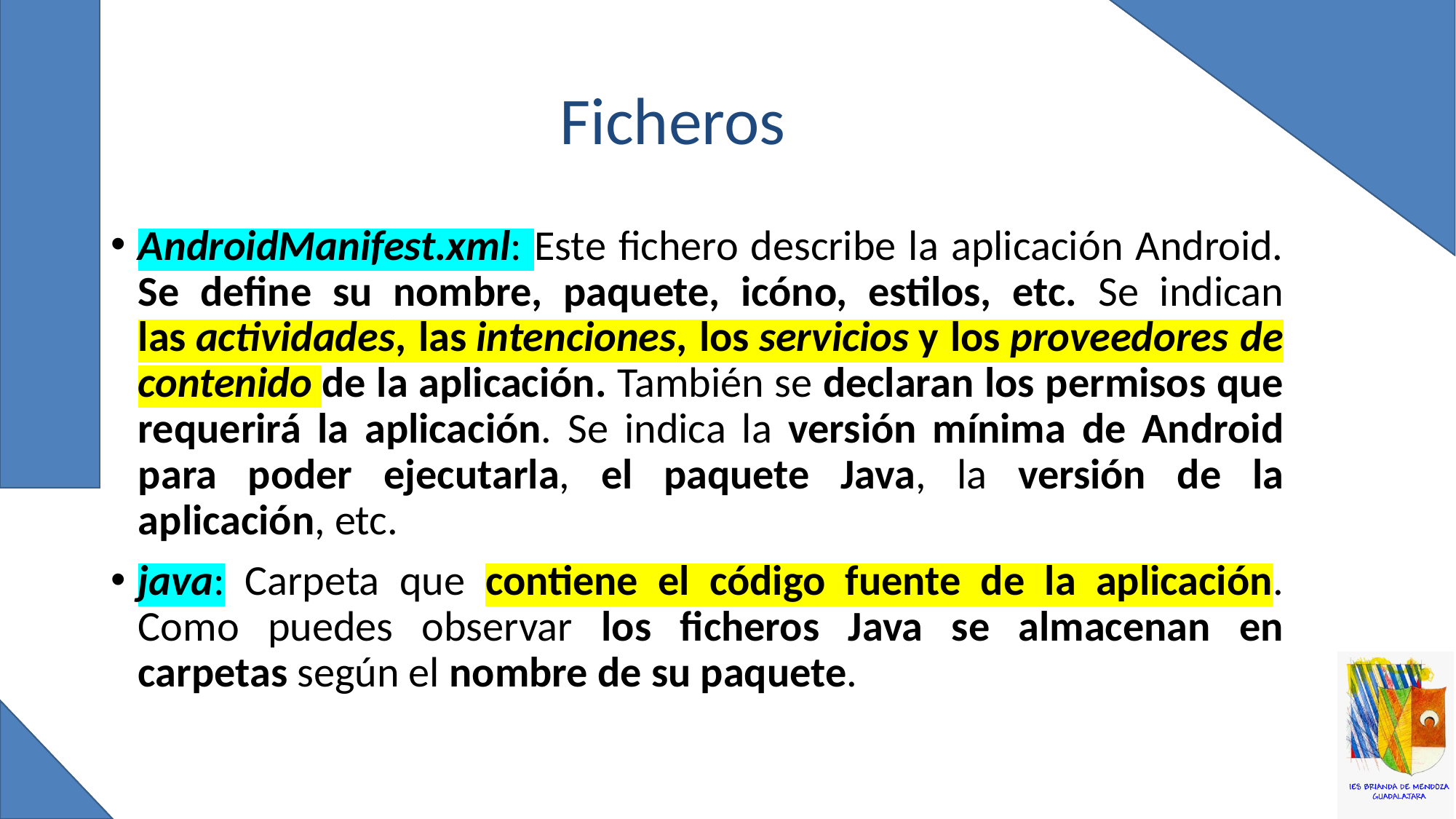

# Ficheros
AndroidManifest.xml: Este fichero describe la aplicación Android. Se define su nombre, paquete, icóno, estilos, etc. Se indican las actividades, las intenciones, los servicios y los proveedores de contenido de la aplicación. También se declaran los permisos que requerirá la aplicación. Se indica la versión mínima de Android para poder ejecutarla, el paquete Java, la versión de la aplicación, etc.
java: Carpeta que contiene el código fuente de la aplicación. Como puedes observar los ficheros Java se almacenan en carpetas según el nombre de su paquete.